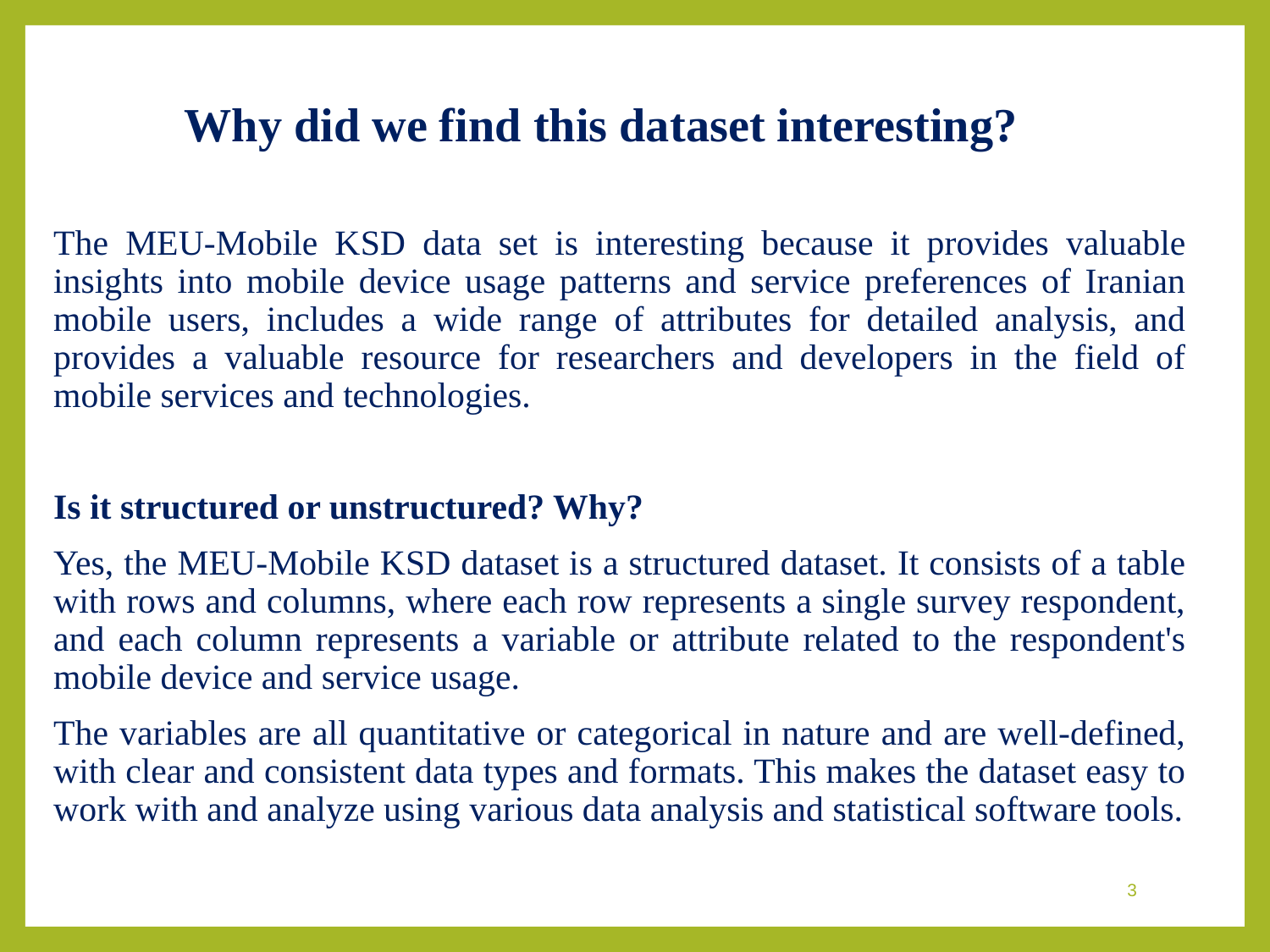

# Why did we find this dataset interesting?
The MEU-Mobile KSD data set is interesting because it provides valuable insights into mobile device usage patterns and service preferences of Iranian mobile users, includes a wide range of attributes for detailed analysis, and provides a valuable resource for researchers and developers in the field of mobile services and technologies.

Is it structured or unstructured? Why?
Yes, the MEU-Mobile KSD dataset is a structured dataset. It consists of a table with rows and columns, where each row represents a single survey respondent, and each column represents a variable or attribute related to the respondent's mobile device and service usage.
The variables are all quantitative or categorical in nature and are well-defined, with clear and consistent data types and formats. This makes the dataset easy to work with and analyze using various data analysis and statistical software tools.

3